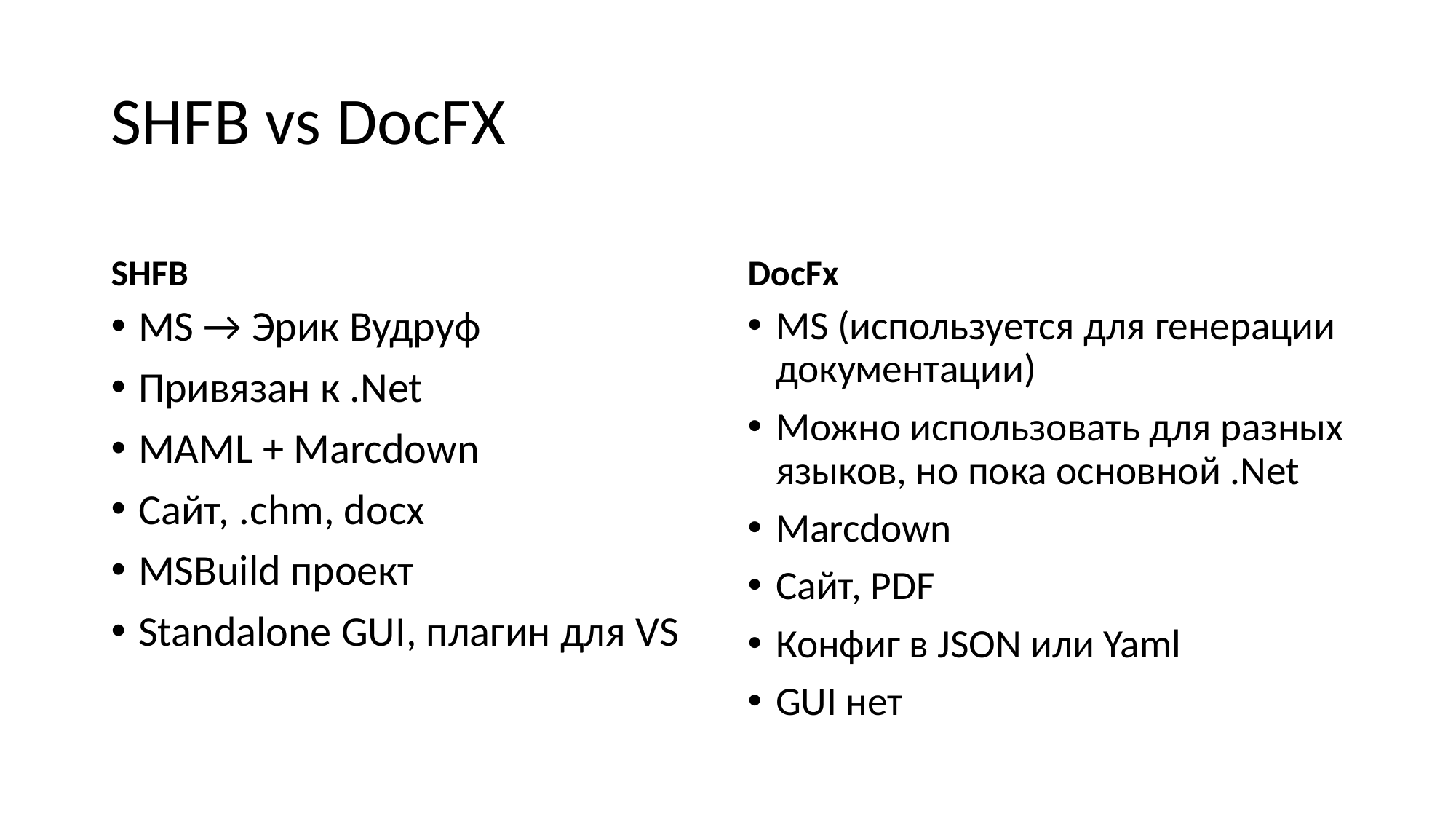

# SHFB vs DocFX
SHFB
DocFx
MS → Эрик Вудруф
Привязан к .Net
MAML + Marcdown
Сайт, .chm, docx
MSBuild проект
Standalone GUI, плагин для VS

MS (используется для генерации документации)
Можно использовать для разных языков, но пока основной .Net
Marcdown
Сайт, PDF
Конфиг в JSON или Yaml
GUI нет